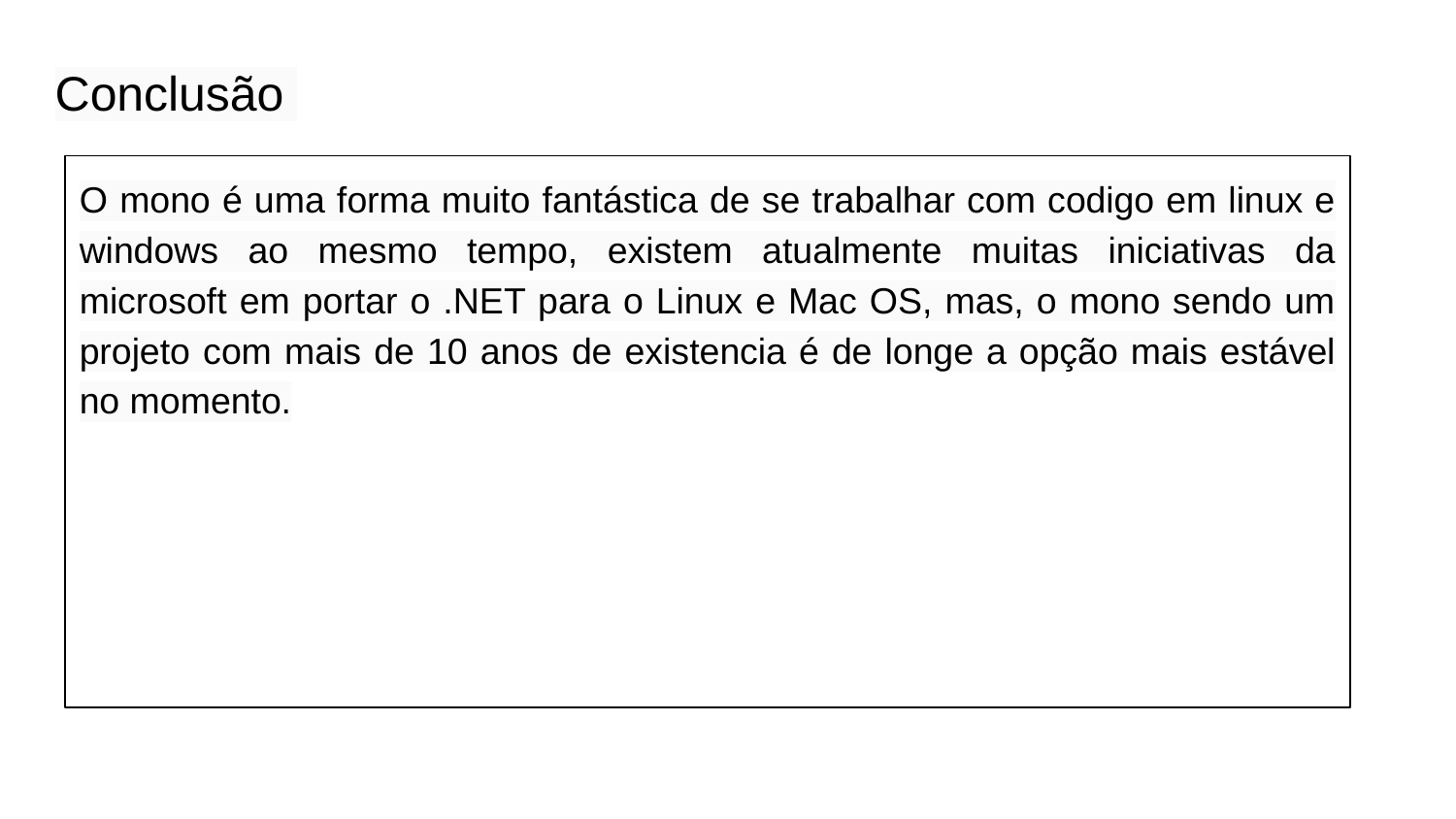

# Conclusão
O mono é uma forma muito fantástica de se trabalhar com codigo em linux e windows ao mesmo tempo, existem atualmente muitas iniciativas da microsoft em portar o .NET para o Linux e Mac OS, mas, o mono sendo um projeto com mais de 10 anos de existencia é de longe a opção mais estável no momento.